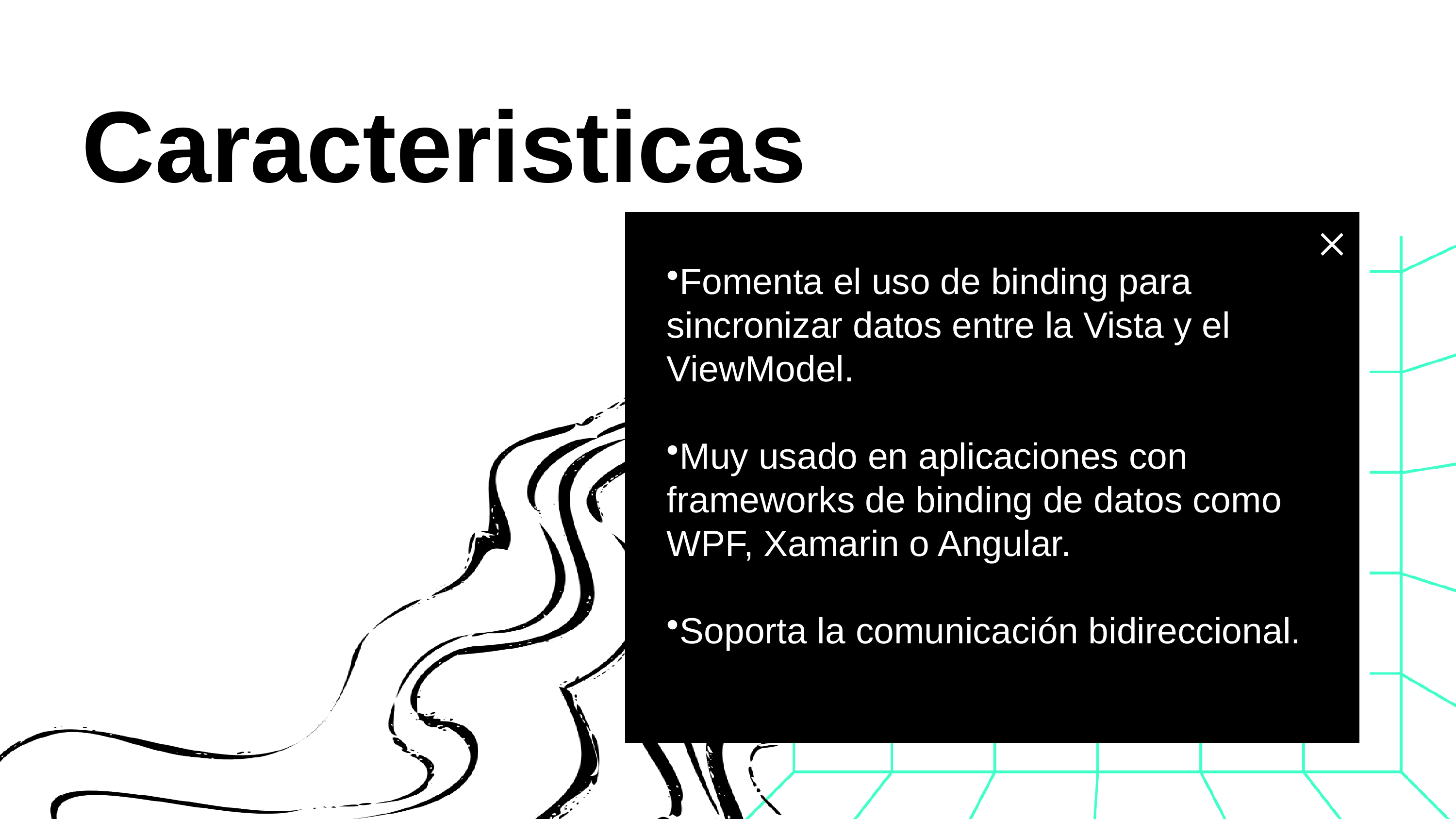

Caracteristicas

Fomenta el uso de binding para sincronizar datos entre la Vista y el ViewModel.

Muy usado en aplicaciones con frameworks de binding de datos como WPF, Xamarin o Angular.

Soporta la comunicación bidireccional.